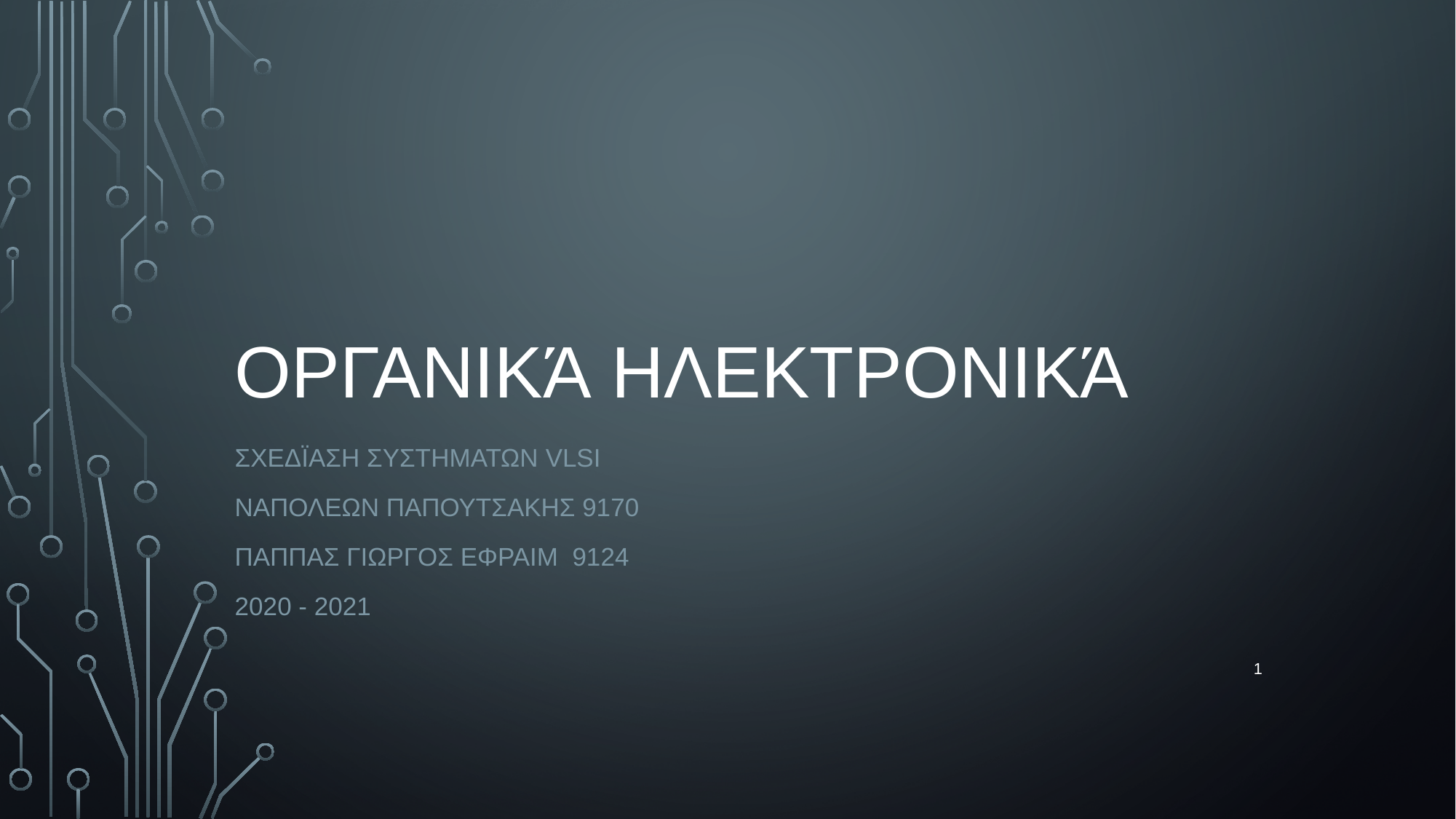

# Οργανικά ηλεκτρονικά
ΣΧΕΔΪΑΣΗ ΣΥΣΤΗΜΑΤΩΝ VLSI
ΝΑΠΟΛΕΩΝ ΠΑΠΟΥΤΣΑΚΗΣ 9170
ΠΑΠΠΑΣ ΓΙΩΡΓΟΣ ΕΦΡΑΙΜ  9124
2020 - 2021
1